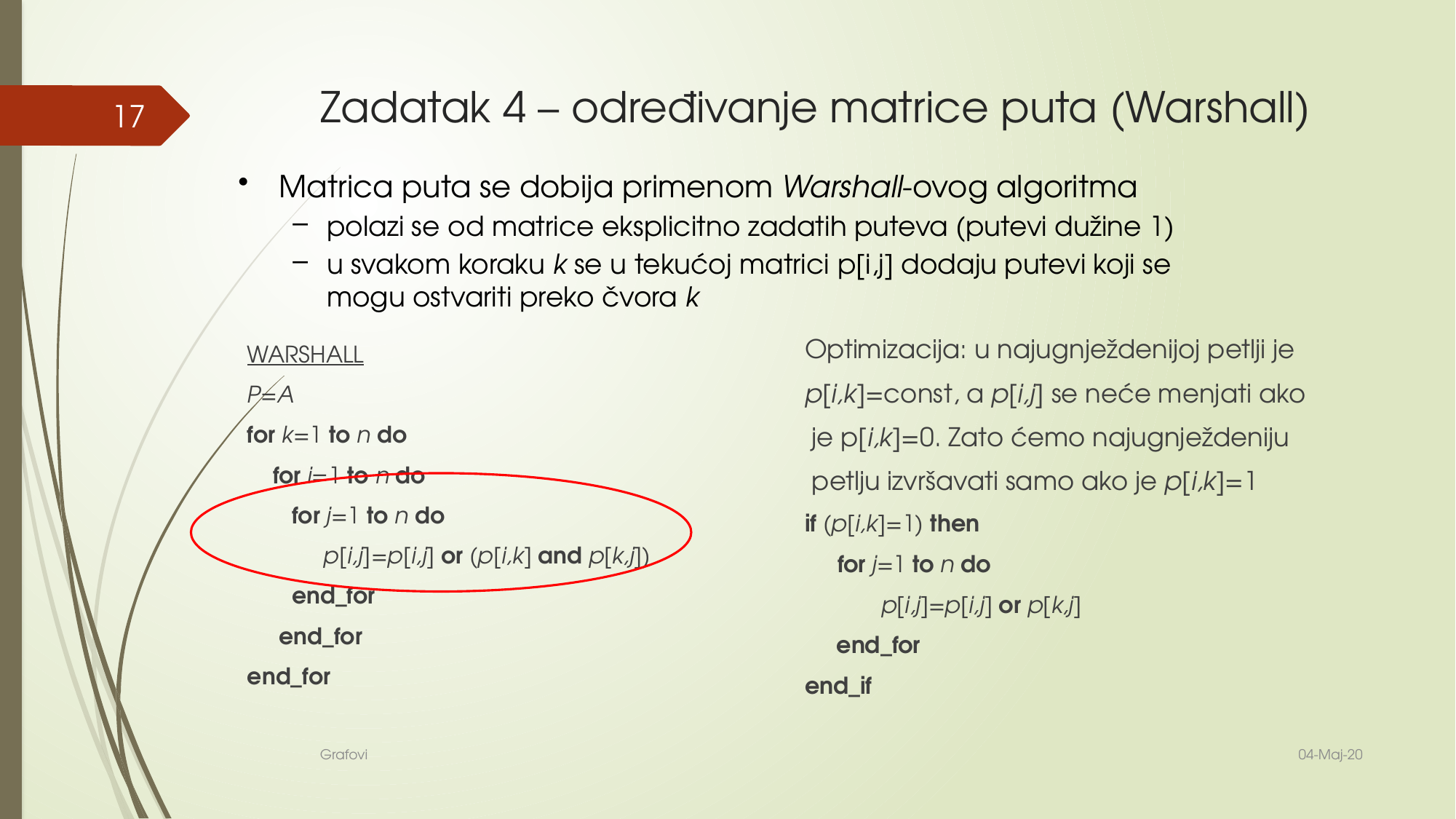

# Zadatak 4 – određivanje matrice puta (Warshall)
17
Matrica puta se dobija primenom Warshall-ovog algoritma
polazi se od matrice eksplicitno zadatih puteva (putevi dužine 1)
u svakom koraku k se u tekućoj matrici p[i,j] dodaju putevi koji se mogu ostvariti preko čvora k
Optimizacija: u najugnježdenijoj petlji je
p[i,k]=const, a p[i,j] se neće menjati ako
 je p[i,k]=0. Zato ćemo najugnježdeniju
 petlju izvršavati samo ako je p[i,k]=1
if (p[i,k]=1) then
     for j=1 to n do
            p[i,j]=p[i,j] or p[k,j]
     end_for
end_if

WARSHALL
P=A
for k=1 to n do
    for i=1 to n do
       for j=1 to n do
            p[i,j]=p[i,j] or (p[i,k] and p[k,j])
       end_for
     end_for
end_for

04-Maj-20
Grafovi